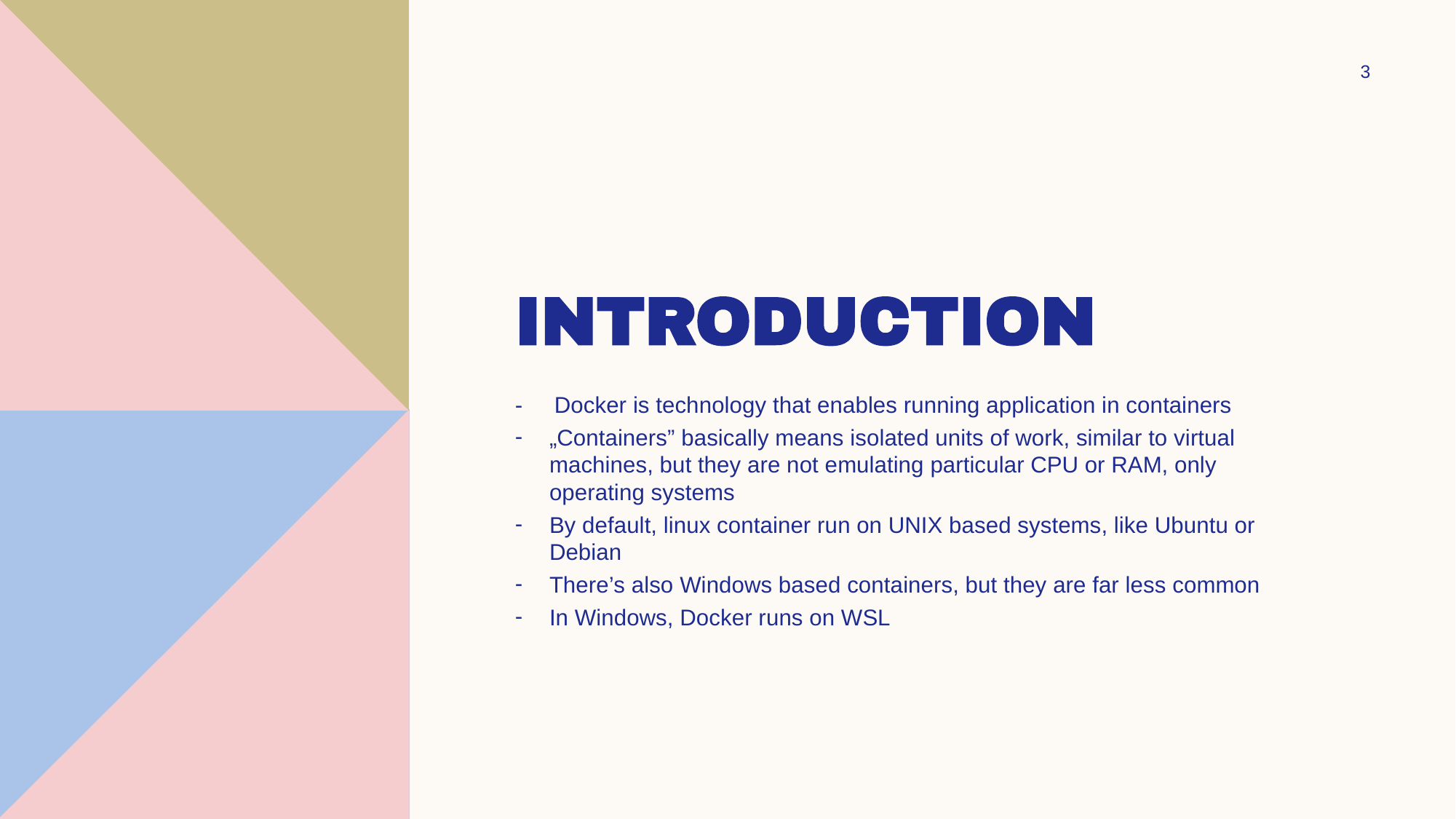

3
# Introduction
-     Docker is technology that enables running application in containers
„Containers” basically means isolated units of work, similar to virtual machines, but they are not emulating particular CPU or RAM, only operating systems
By default, linux container run on UNIX based systems, like Ubuntu or Debian
There’s also Windows based containers, but they are far less common
In Windows, Docker runs on WSL